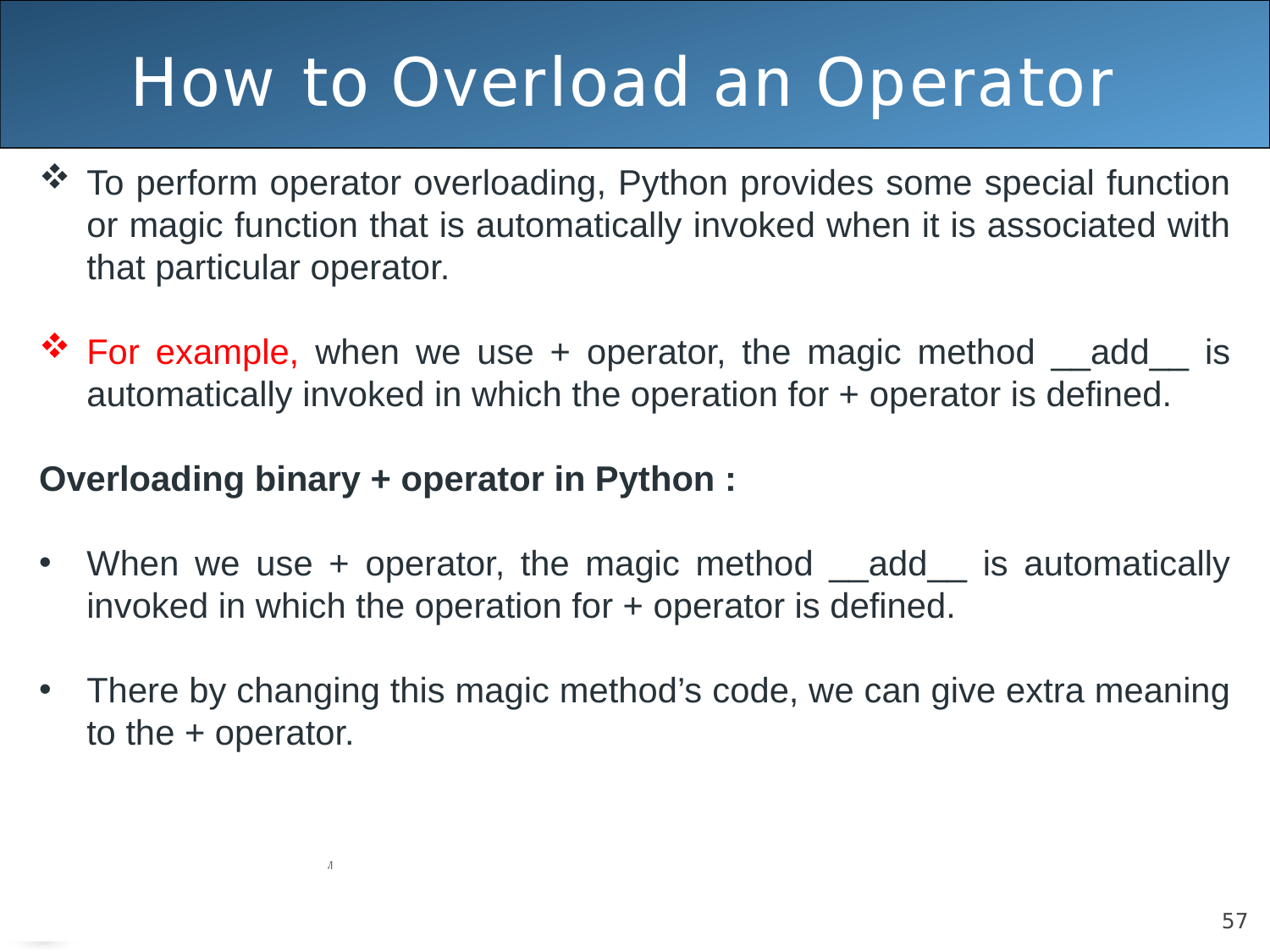

# How to Overload an Operator
To perform operator overloading, Python provides some special function or magic function that is automatically invoked when it is associated with that particular operator.

For example, when we use + operator, the magic method __add__ is automatically invoked in which the operation for + operator is defined.

Overloading binary + operator in Python :

When we use + operator, the magic method __add__ is automatically invoked in which the operation for + operator is defined.

There by changing this magic method’s code, we can give extra meaning to the + operator.